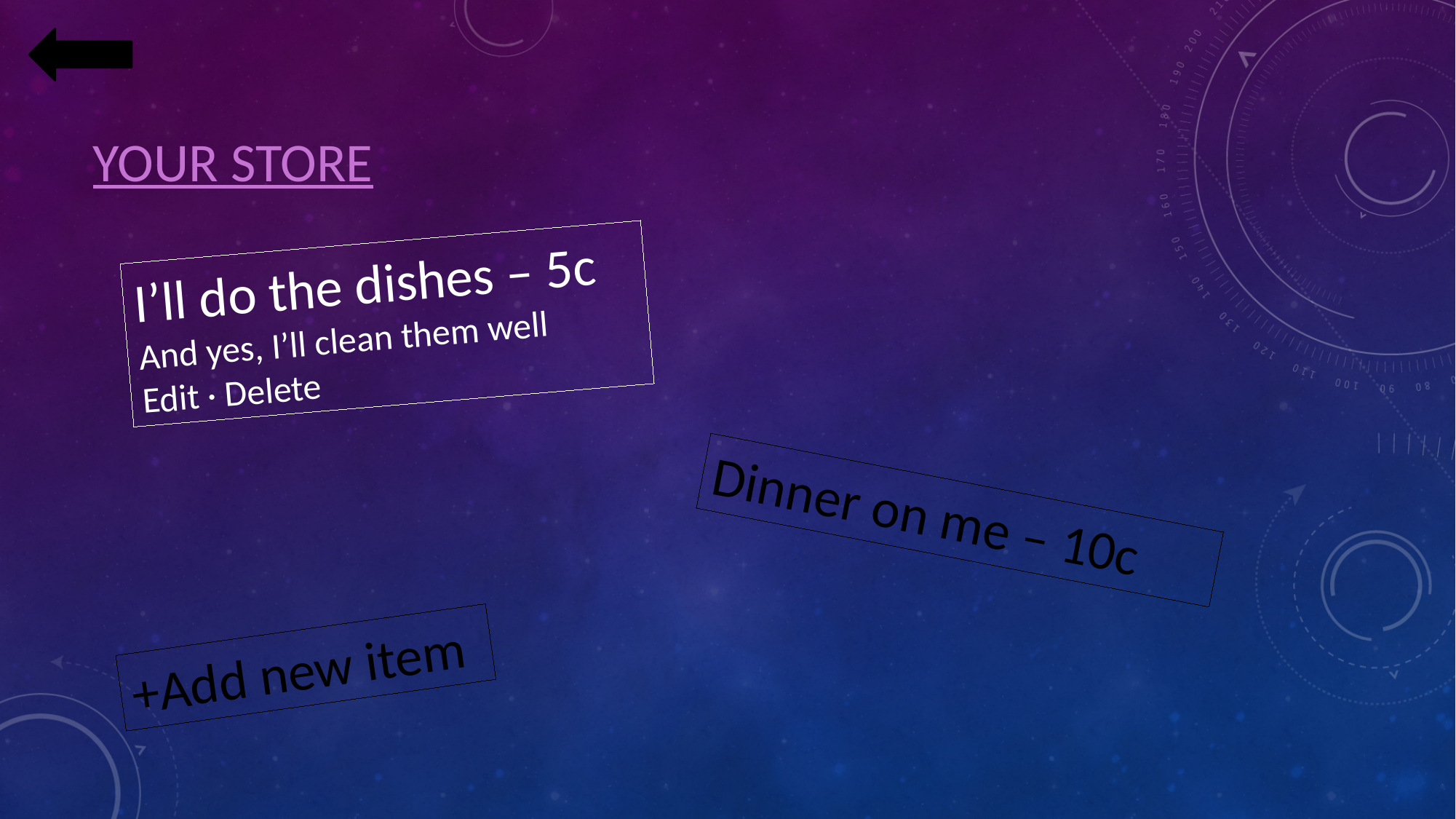

# Your Store
I’ll do the dishes – 5c
And yes, I’ll clean them well
Edit · Delete
Dinner on me – 10c
+Add new item